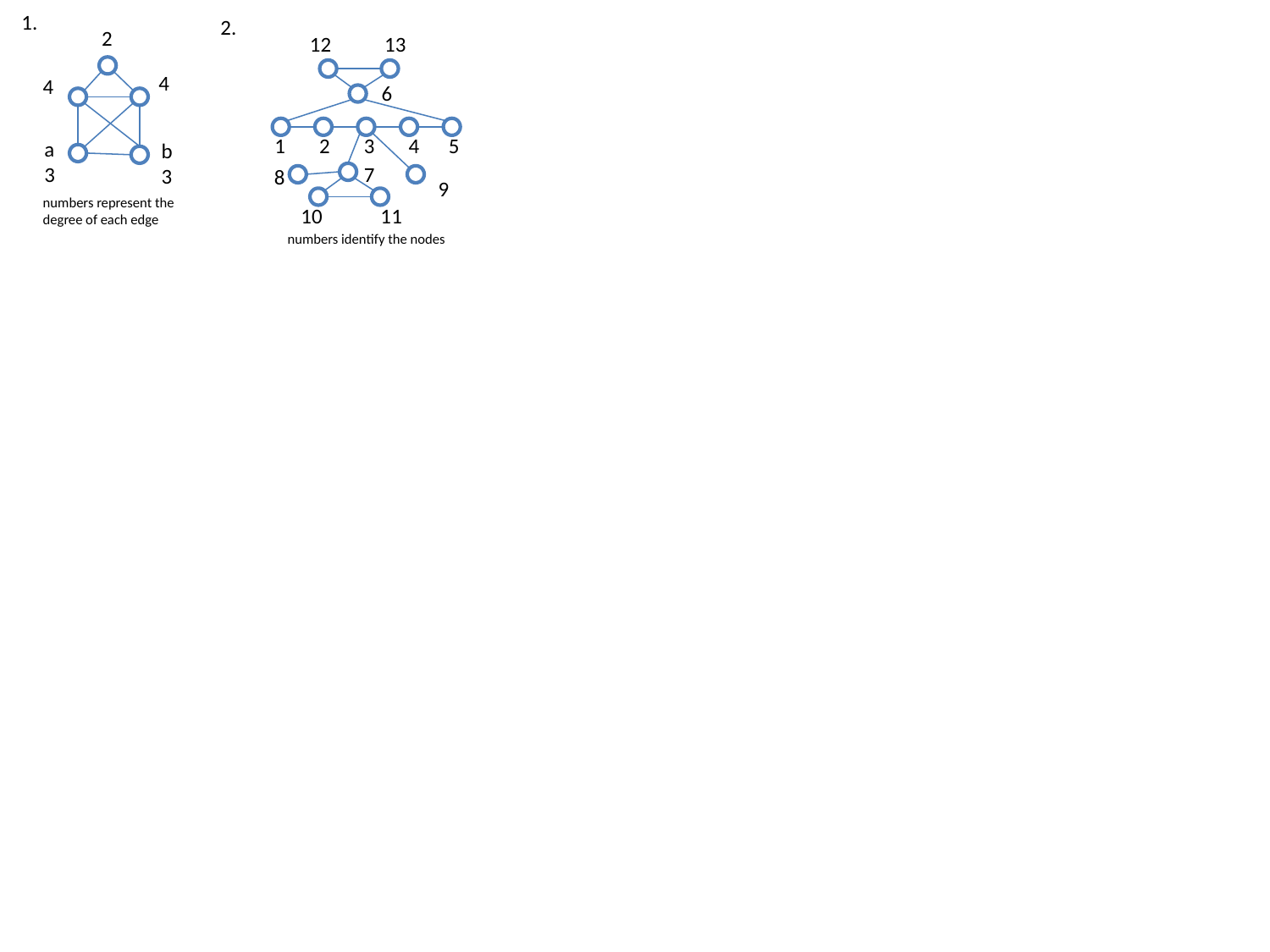

1.
2.
2
12           13

4
4
6

1       2       3       4      5
a
3
b
3

7
8

9
numbers represent the
degree of each edge

10            11
numbers identify the nodes